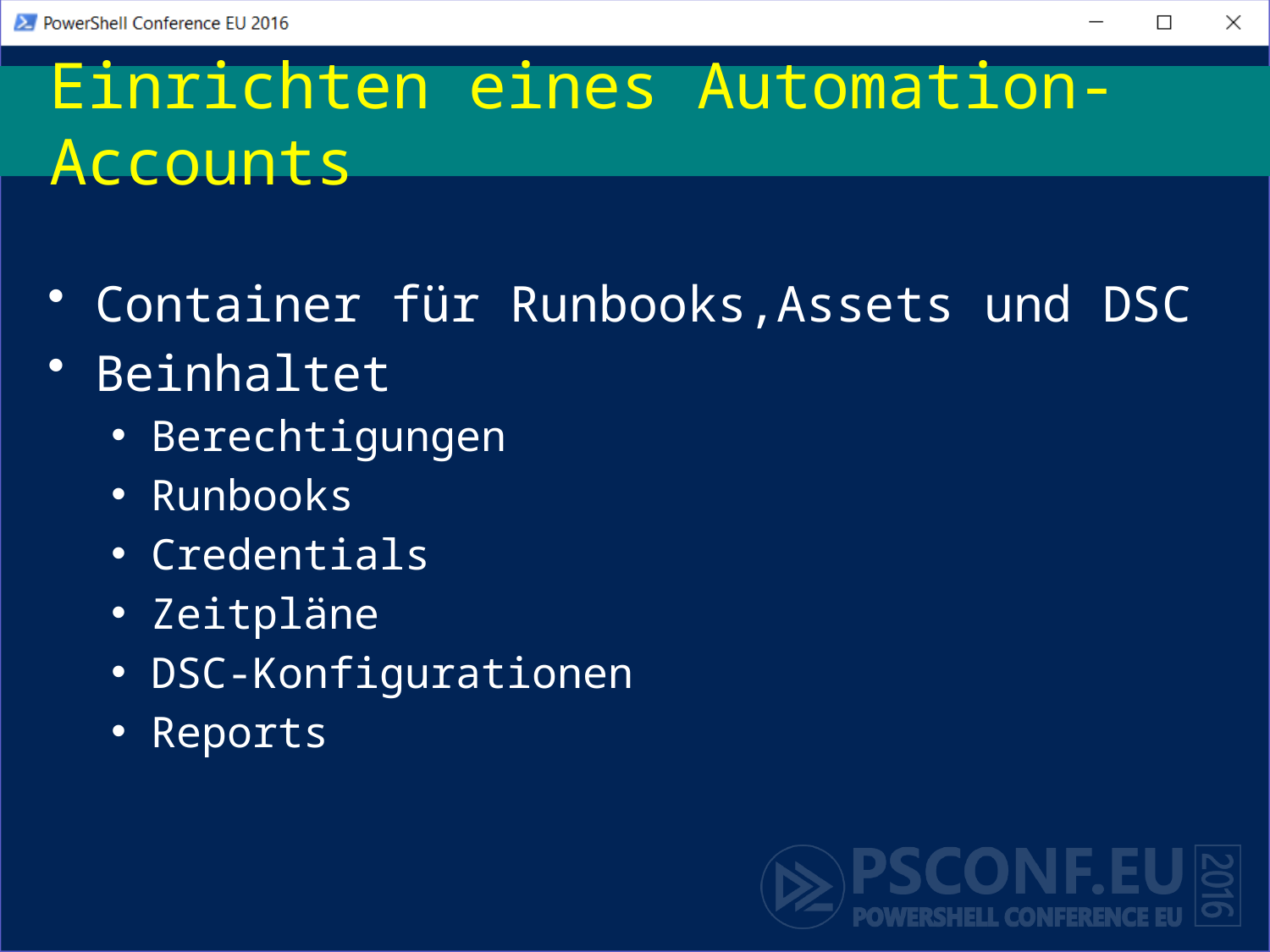

# Einrichten eines Automation-Accounts
Container für Runbooks,Assets und DSC
Beinhaltet
Berechtigungen
Runbooks
Credentials
Zeitpläne
DSC-Konfigurationen
Reports